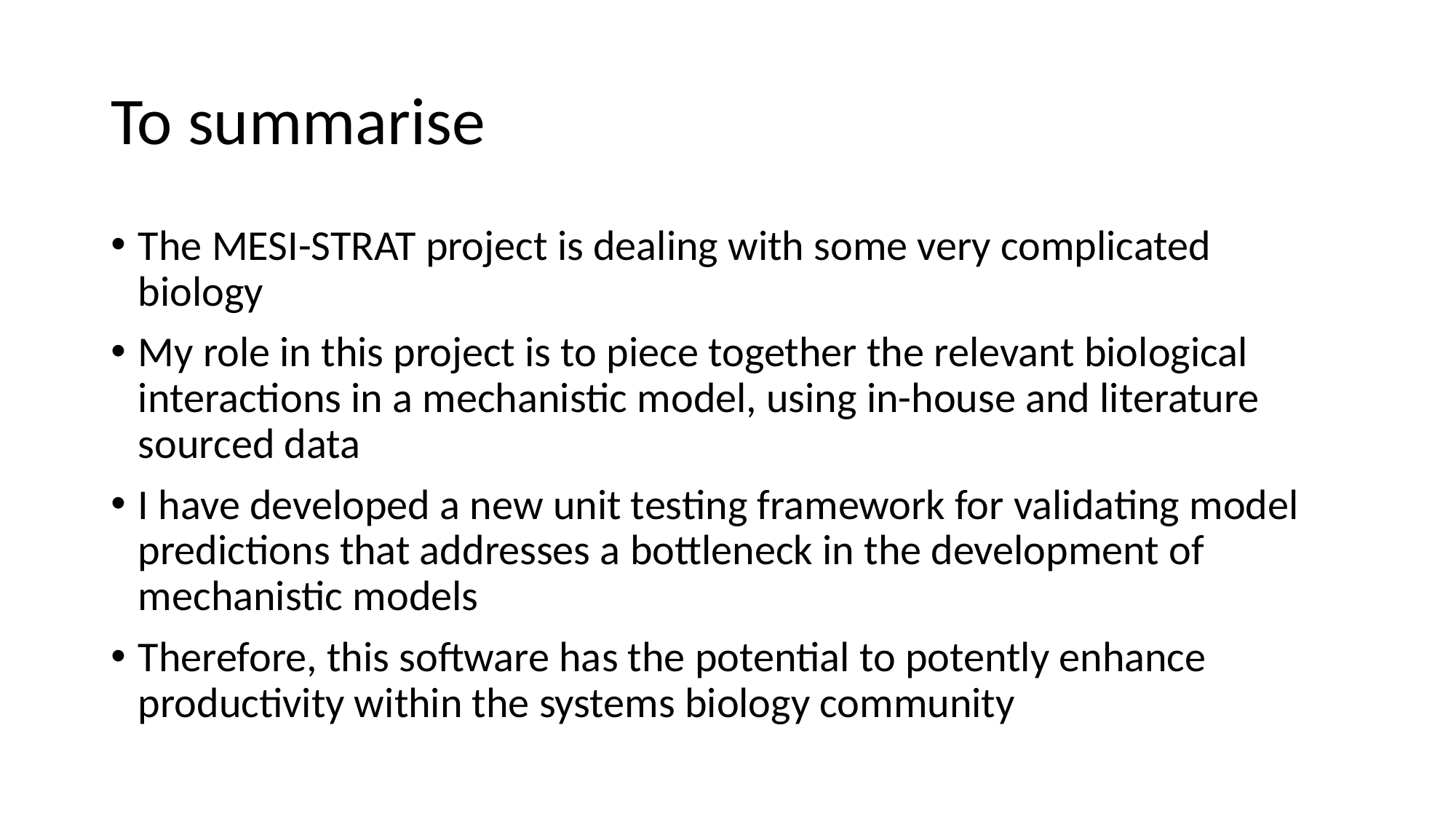

# To summarise
The MESI-STRAT project is dealing with some very complicated biology
My role in this project is to piece together the relevant biological interactions in a mechanistic model, using in-house and literature sourced data
I have developed a new unit testing framework for validating model predictions that addresses a bottleneck in the development of mechanistic models
Therefore, this software has the potential to potently enhance productivity within the systems biology community